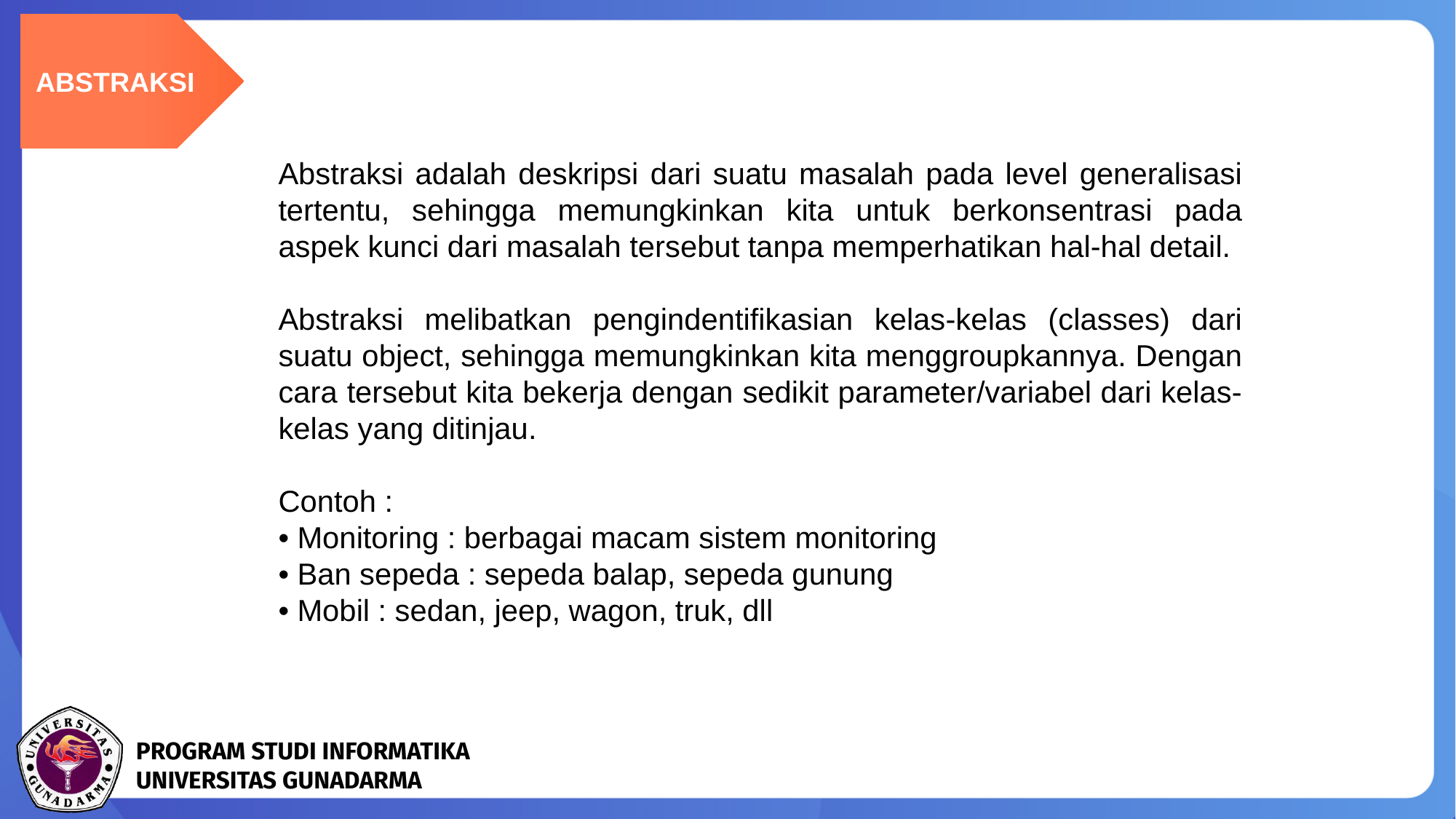

ABSTRAKSI
Abstraksi adalah deskripsi dari suatu masalah pada level generalisasi tertentu, sehingga memungkinkan kita untuk berkonsentrasi pada aspek kunci dari masalah tersebut tanpa memperhatikan hal-hal detail.

Abstraksi melibatkan pengindentifikasian kelas-kelas (classes) dari suatu object, sehingga memungkinkan kita menggroupkannya. Dengan cara tersebut kita bekerja dengan sedikit parameter/variabel dari kelas-kelas yang ditinjau.

Contoh :
• Monitoring : berbagai macam sistem monitoring
• Ban sepeda : sepeda balap, sepeda gunung
• Mobil : sedan, jeep, wagon, truk, dll